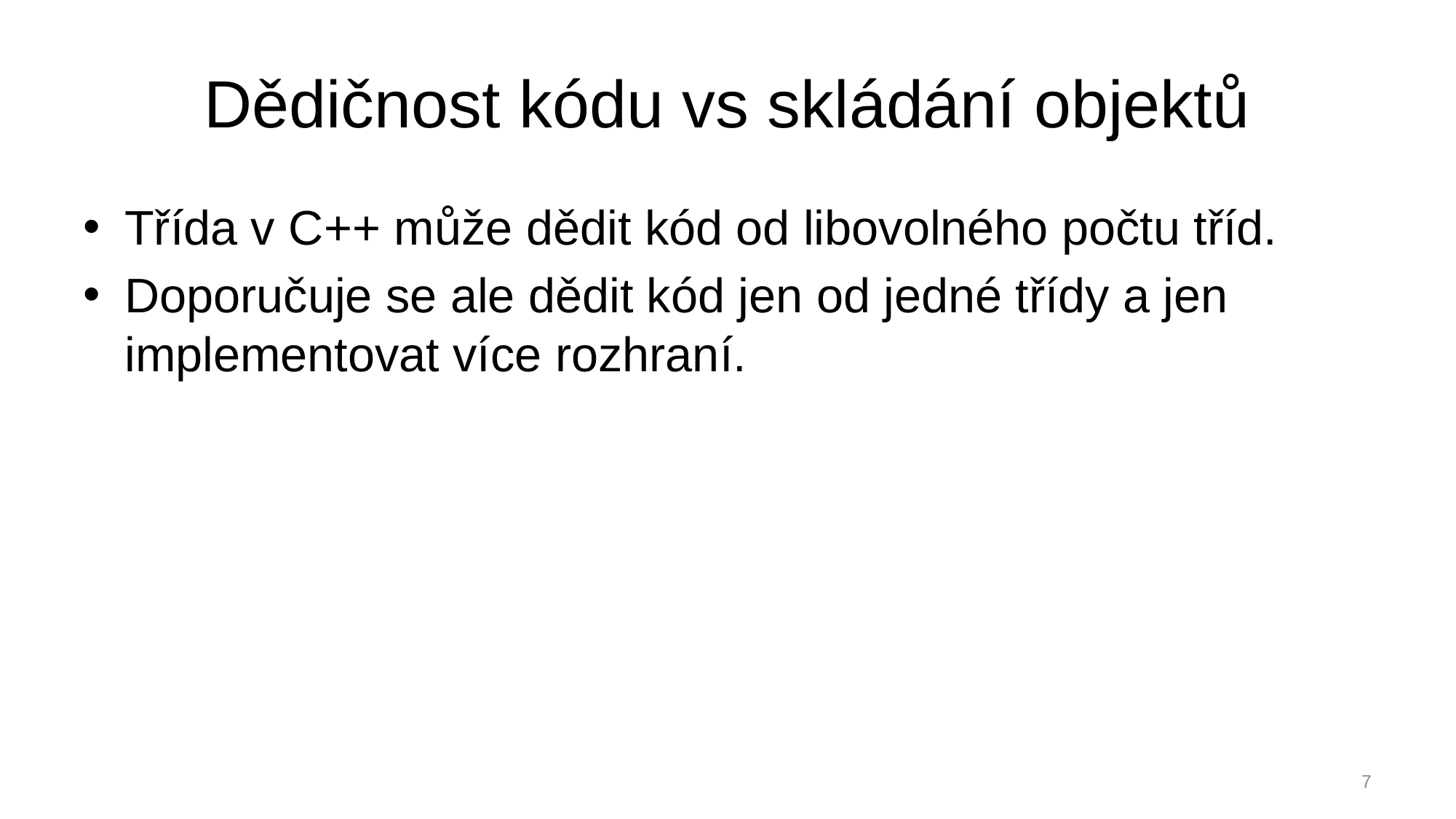

# Dědičnost kódu vs skládání objektů
Třída v C++ může dědit kód od libovolného počtu tříd.
Doporučuje se ale dědit kód jen od jedné třídy a jen implementovat více rozhraní.

7